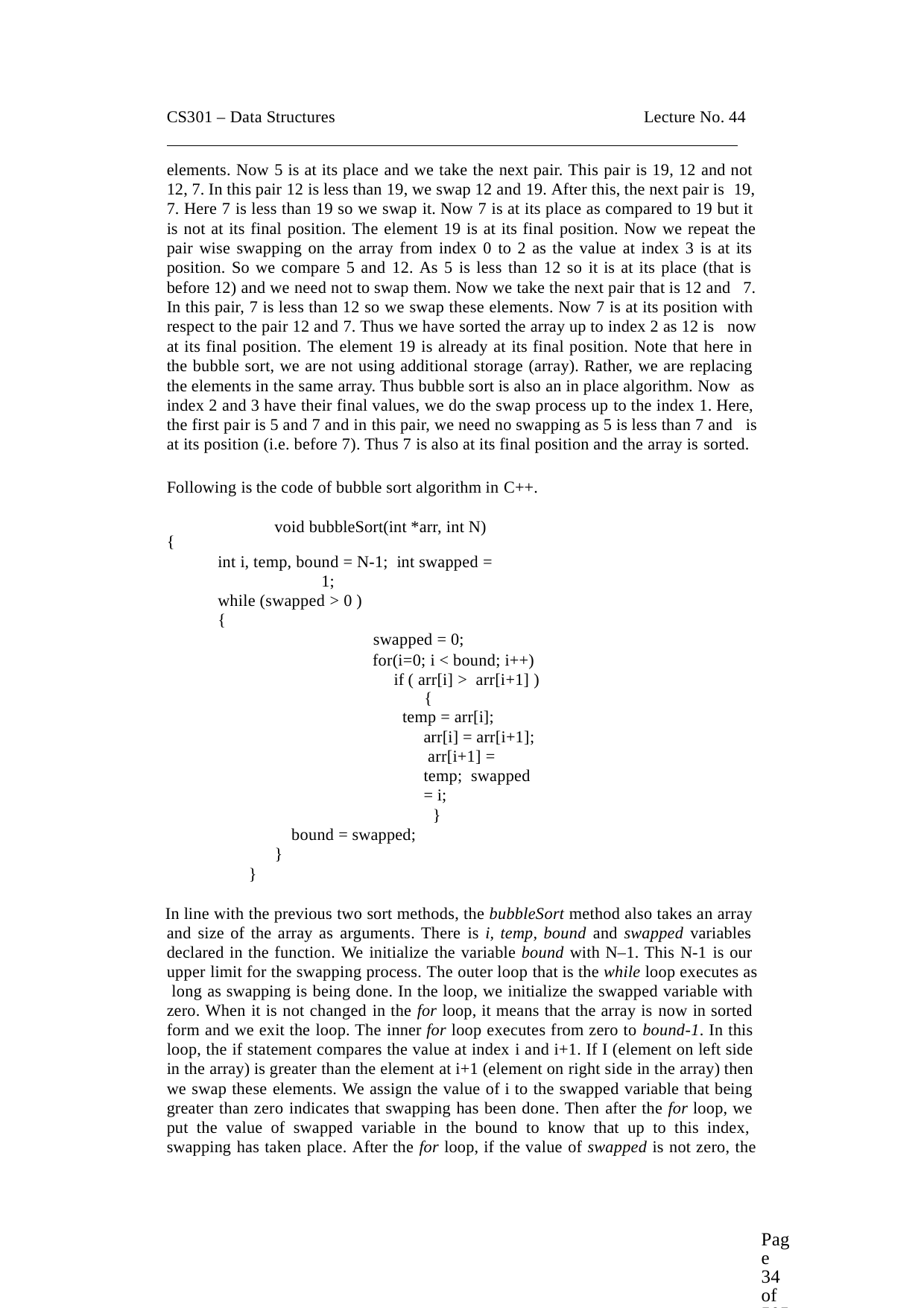

CS301 – Data Structures	Lecture No. 44

elements. Now 5 is at its place and we take the next pair. This pair is 19, 12 and not  12, 7. In this pair 12 is less than 19, we swap 12 and 19. After this, the next pair is  19,
7. Here 7 is less than 19 so we swap it. Now 7 is at its place as compared to 19 but it  is not at its final position. The element 19 is at its final position. Now we repeat the
pair wise swapping on the array from index 0 to 2 as the value at index 3 is at its  position. So we compare 5 and 12. As 5 is less than 12 so it is at its place (that is  before 12) and we need not to swap them. Now we take the next pair that is 12 and  7.
In this pair, 7 is less than 12 so we swap these elements. Now 7 is at its position with  respect to the pair 12 and 7. Thus we have sorted the array up to index 2 as 12 is   now
at its final position. The element 19 is already at its final position. Note that here in  the bubble sort, we are not using additional storage (array). Rather, we are replacing  the elements in the same array. Thus bubble sort is also an in place algorithm. Now  as
index 2 and 3 have their final values, we do the swap process up to the index 1. Here,  the first pair is 5 and 7 and in this pair, we need no swapping as 5 is less than 7 and  is
at its position (i.e. before 7). Thus 7 is also at its final position and the array is sorted.
Following is the code of bubble sort algorithm in C++.  void bubbleSort(int *arr, int N)
{
int i, temp, bound = N-1;  int swapped = 1;
while (swapped > 0 )
{
swapped = 0;
for(i=0; i < bound; i++)  if ( arr[i] >  arr[i+1] )
{
temp = arr[i];  arr[i] = arr[i+1];  arr[i+1] = temp;  swapped = i;
}
bound = swapped;
}
}

In line with the previous two sort methods, the bubbleSort method also takes an array  and size of the array as arguments. There is i, temp, bound and swapped variables  declared in the function. We initialize the variable bound with N–1. This N-1 is our  upper limit for the swapping process. The outer loop that is the while loop executes as  long as swapping is being done. In the loop, we initialize the swapped variable with  zero. When it is not changed in the for loop, it means that the array is now in sorted  form and we exit the loop. The inner for loop executes from zero to bound-1. In this  loop, the if statement compares the value at index i and i+1. If I (element on left side  in the array) is greater than the element at i+1 (element on right side in the array) then  we swap these elements. We assign the value of i to the swapped variable that being  greater than zero indicates that swapping has been done. Then after the for loop, we  put the value of swapped variable in the bound to know that up to this index,  swapping has taken place. After the for loop, if the value of swapped is not zero, the

Page 34 of 505